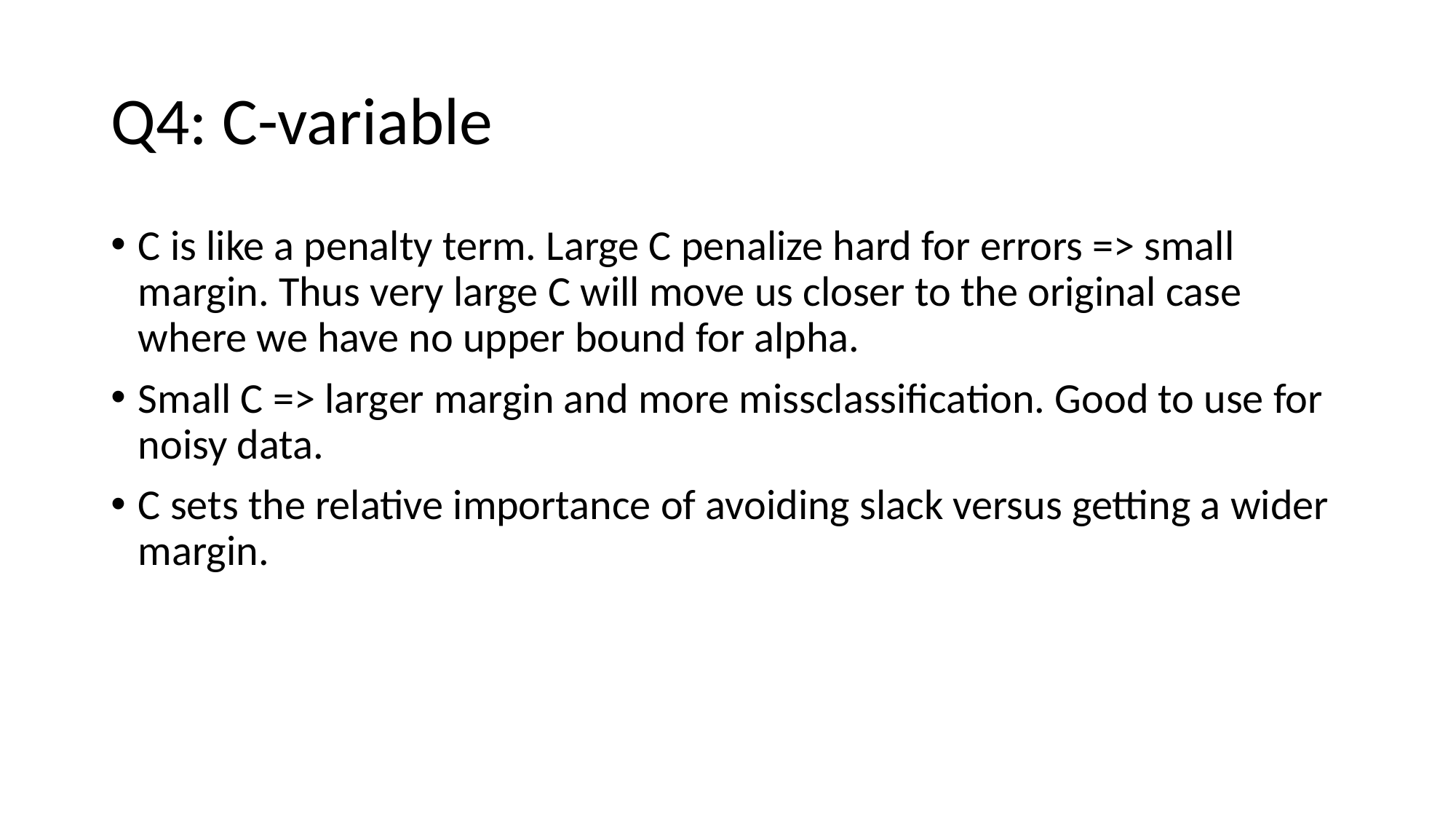

# Q4: C-variable
C is like a penalty term. Large C penalize hard for errors => small margin. Thus very large C will move us closer to the original case where we have no upper bound for alpha.
Small C => larger margin and more missclassification. Good to use for noisy data.
C sets the relative importance of avoiding slack versus getting a wider margin.